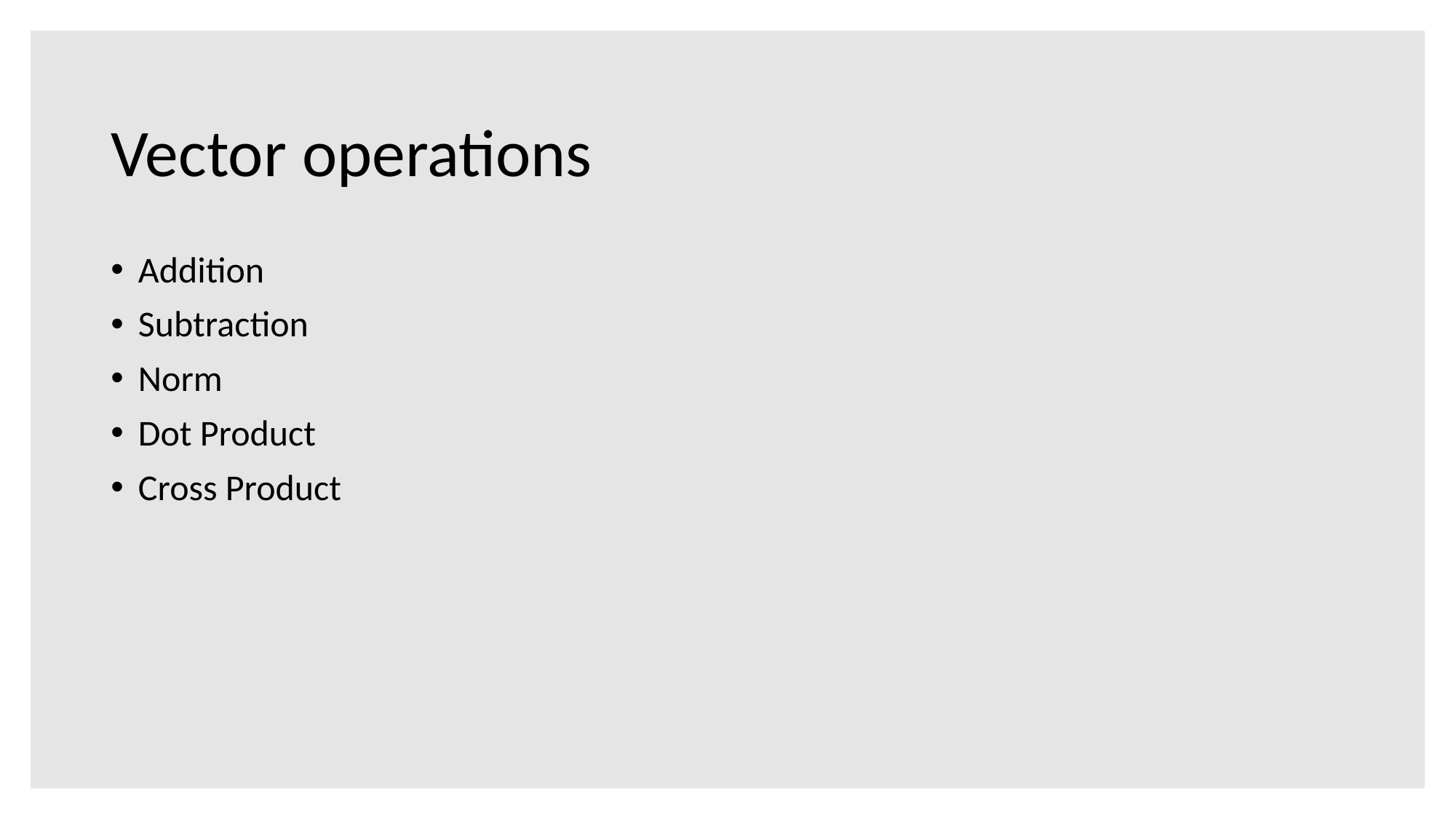

# Vector operations
Addition
Subtraction
Norm
Dot Product
Cross Product